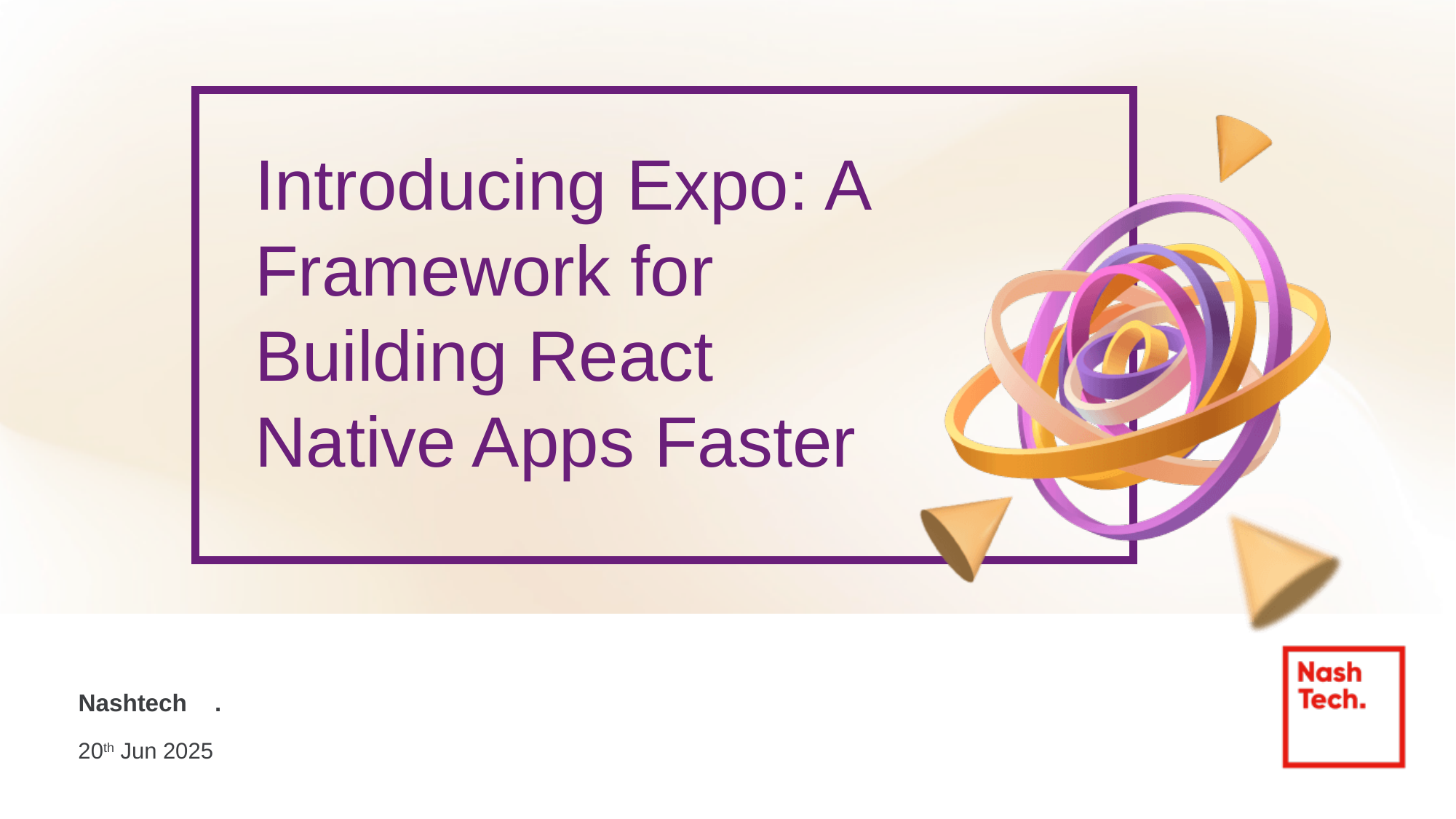

Introducing Expo: A Framework for Building React Native Apps Faster
Nashtech	.
# 20th Jun 2025